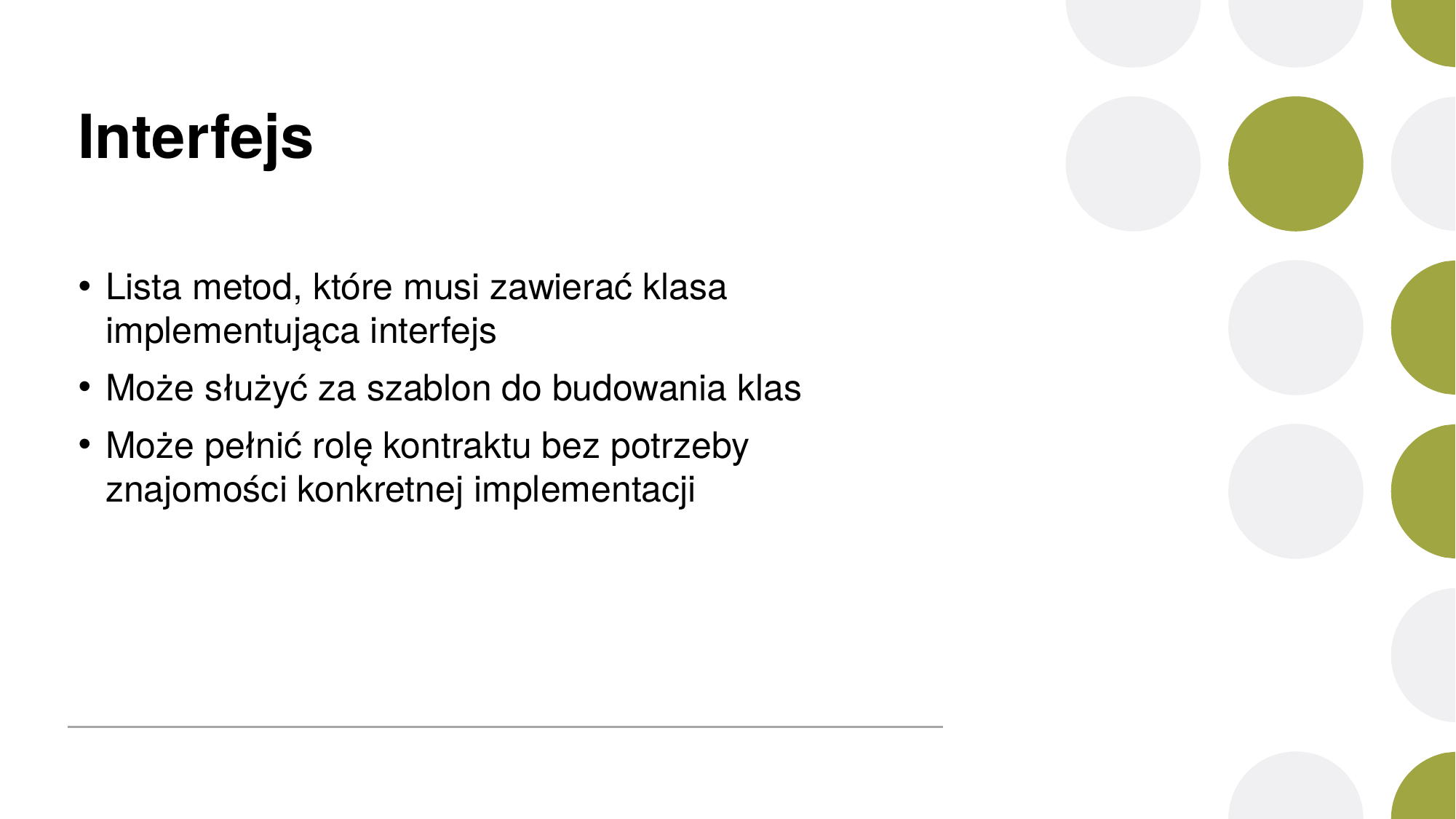

# Interfejs
Lista metod, które musi zawierać klasa implementująca interfejs
Może służyć za szablon do budowania klas
Może pełnić rolę kontraktu bez potrzeby znajomości konkretnej implementacji